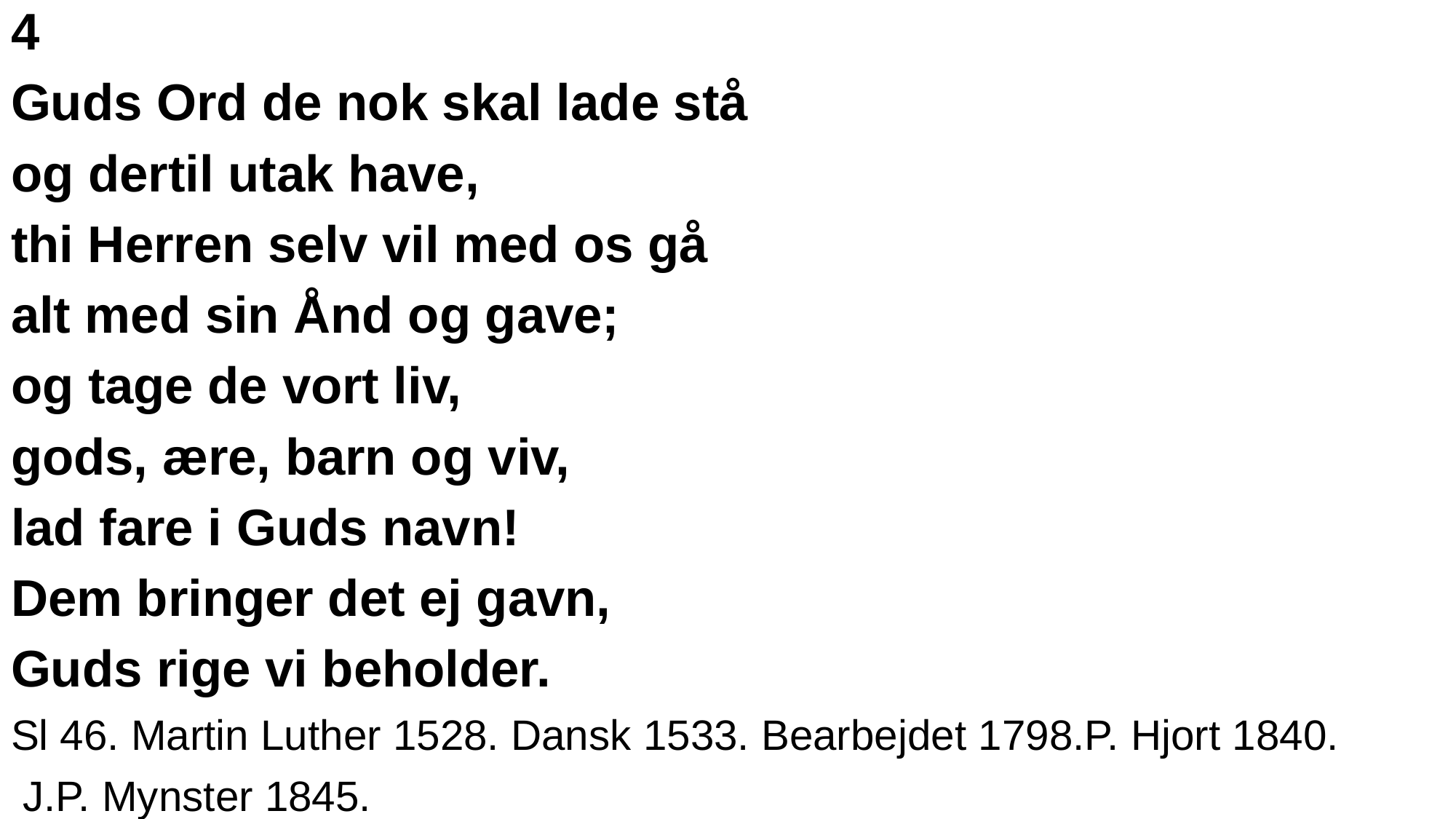

4
Guds Ord de nok skal lade stå
og dertil utak have,
thi Herren selv vil med os gå
alt med sin Ånd og gave;
og tage de vort liv,
gods, ære, barn og viv,
lad fare i Guds navn!
Dem bringer det ej gavn,
Guds rige vi beholder.
Sl 46. Martin Luther 1528. Dansk 1533. Bearbejdet 1798.P. Hjort 1840.
 J.P. Mynster 1845.
#